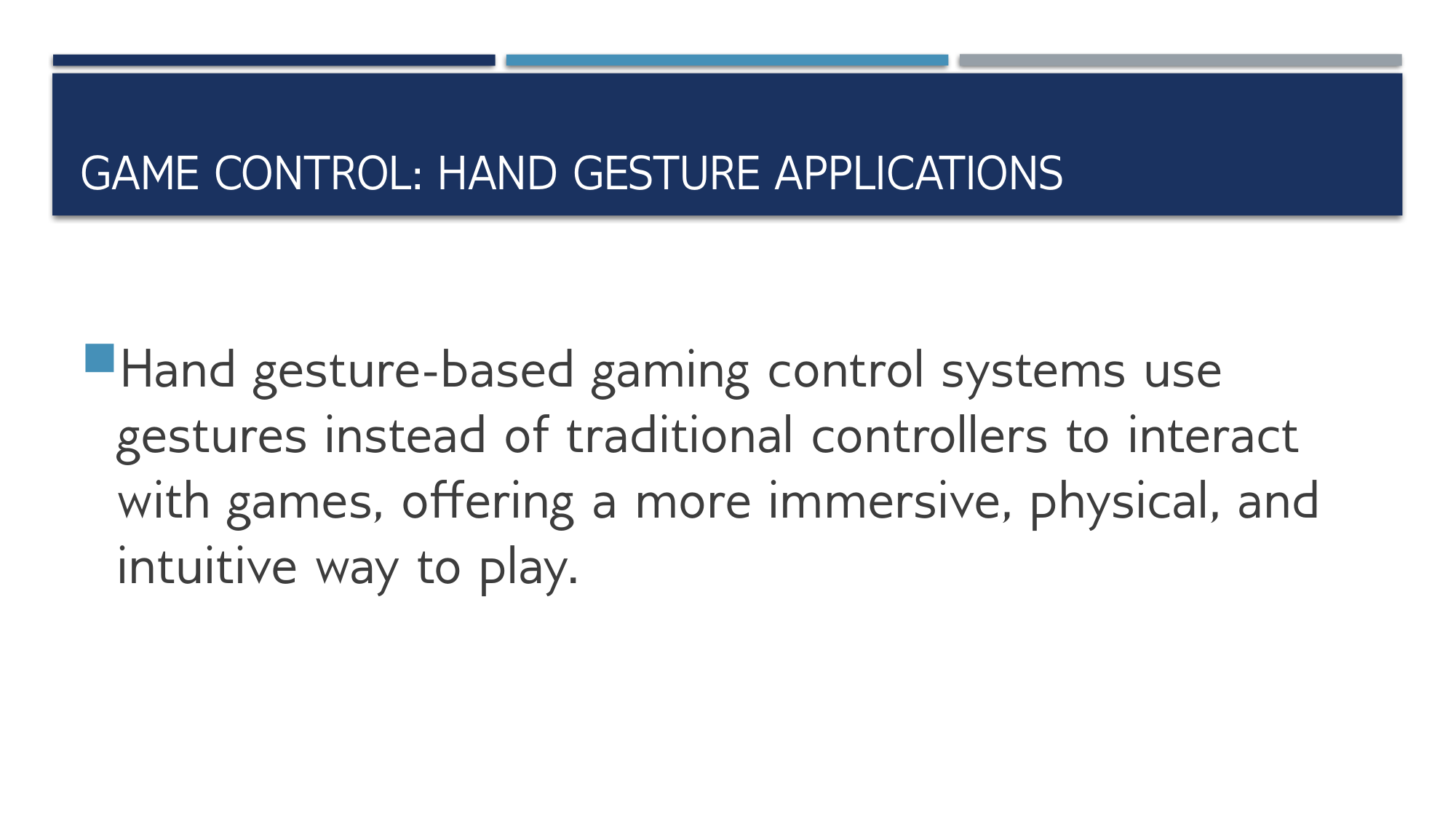

# Game Control: Hand Gesture Applications
Hand gesture-based gaming control systems use gestures instead of traditional controllers to interact with games, offering a more immersive, physical, and intuitive way to play.